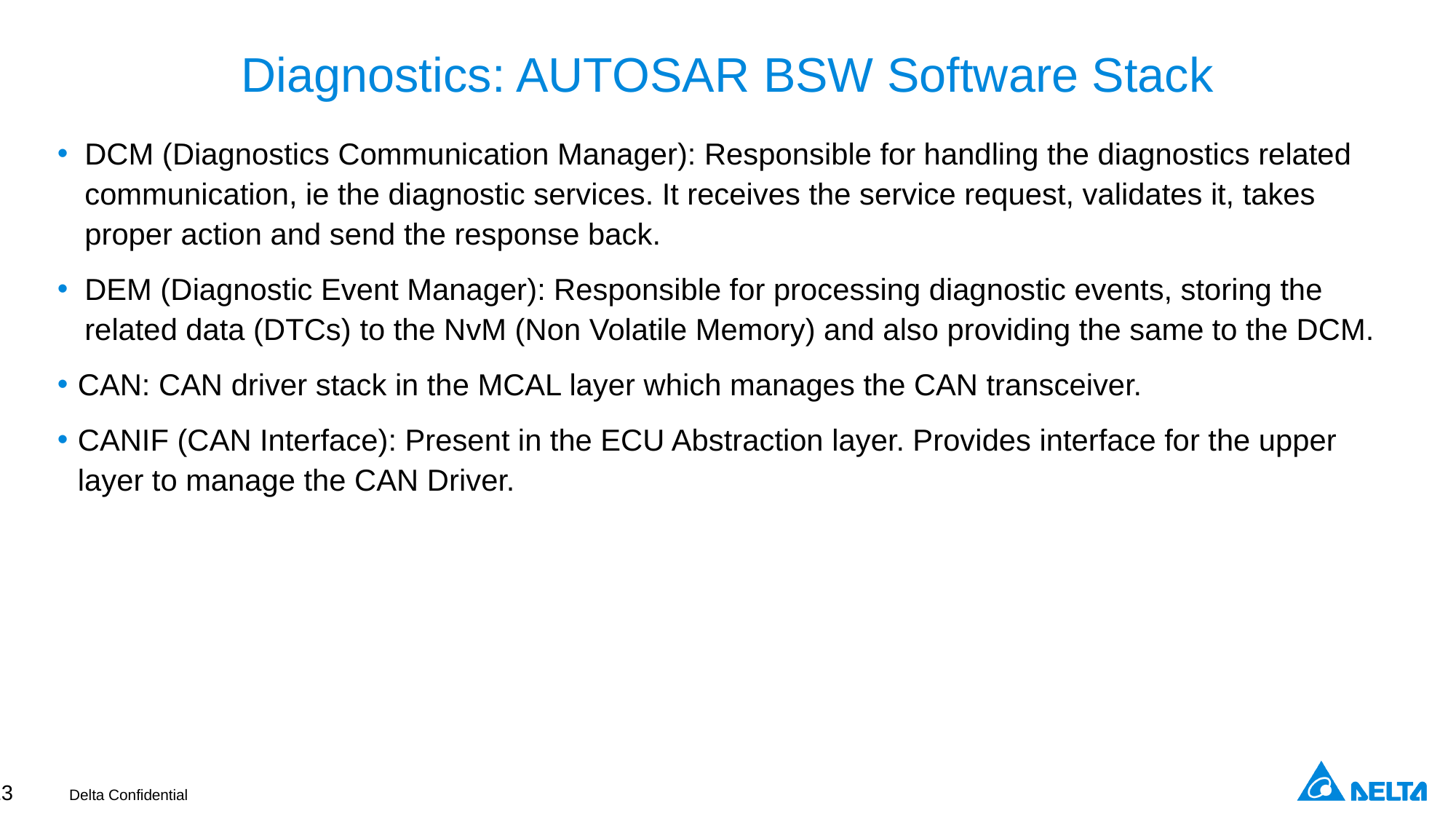

# Diagnostics: AUTOSAR BSW Software Stack
DCM (Diagnostics Communication Manager): Responsible for handling the diagnostics related communication, ie the diagnostic services. It receives the service request, validates it, takes proper action and send the response back.
DEM (Diagnostic Event Manager): Responsible for processing diagnostic events, storing the related data (DTCs) to the NvM (Non Volatile Memory) and also providing the same to the DCM.
CAN: CAN driver stack in the MCAL layer which manages the CAN transceiver.
CANIF (CAN Interface): Present in the ECU Abstraction layer. Provides interface for the upper layer to manage the CAN Driver.